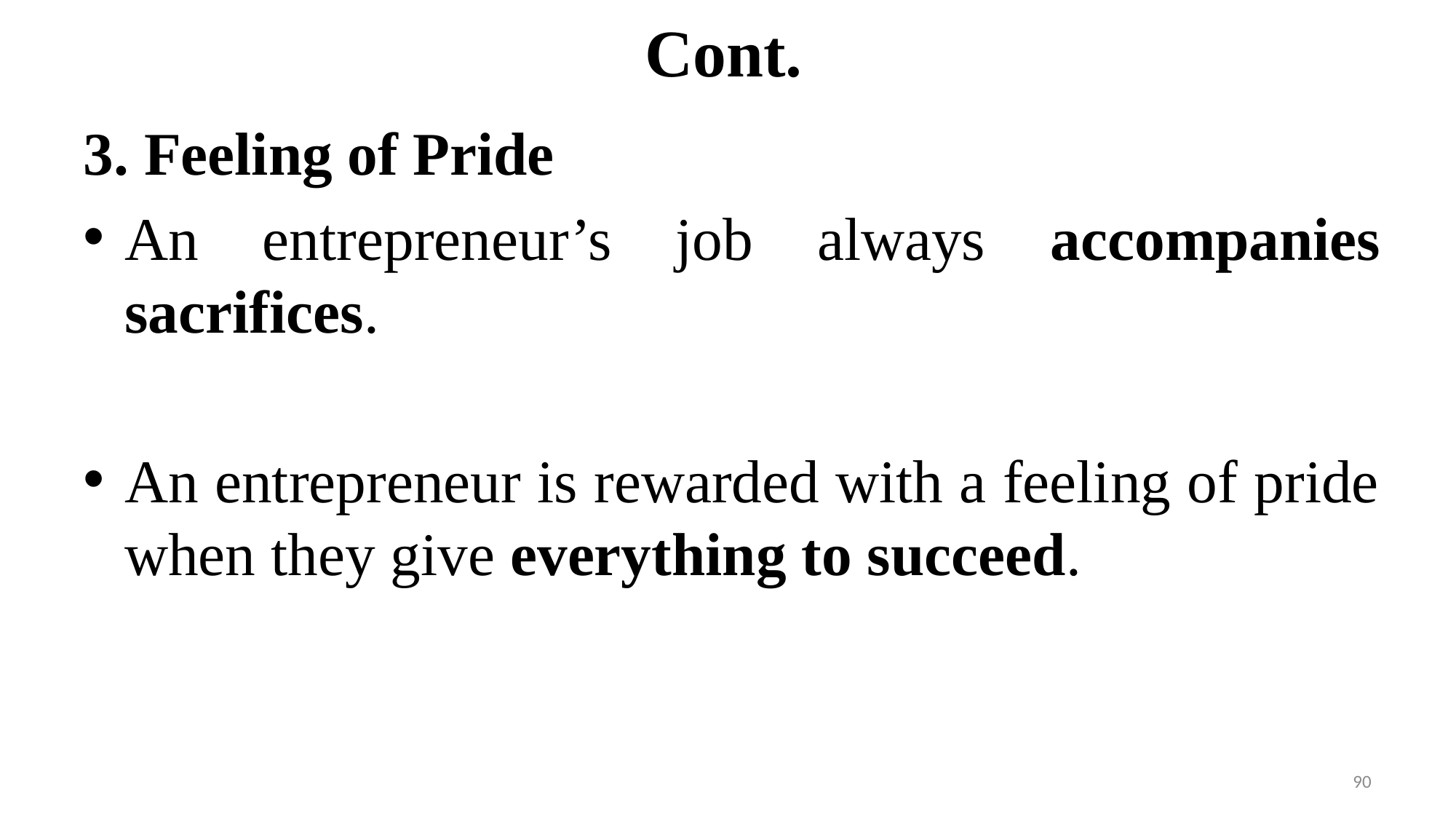

# Cont.
3. Feeling of Pride
An entrepreneur’s job always accompanies sacrifices.

An entrepreneur is rewarded with a feeling of pride when they give everything to succeed.

90